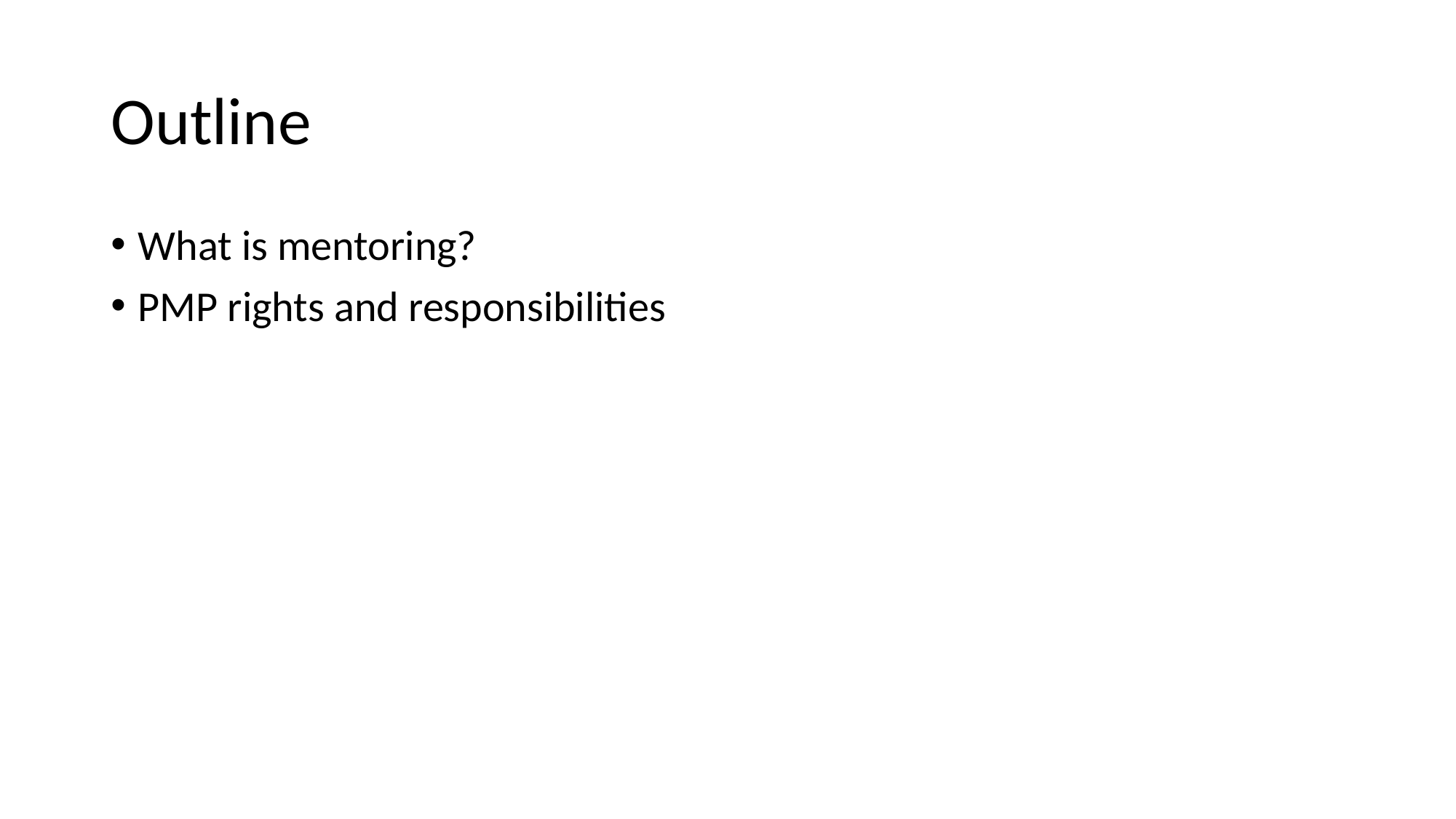

# Outline
What is mentoring?
PMP rights and responsibilities